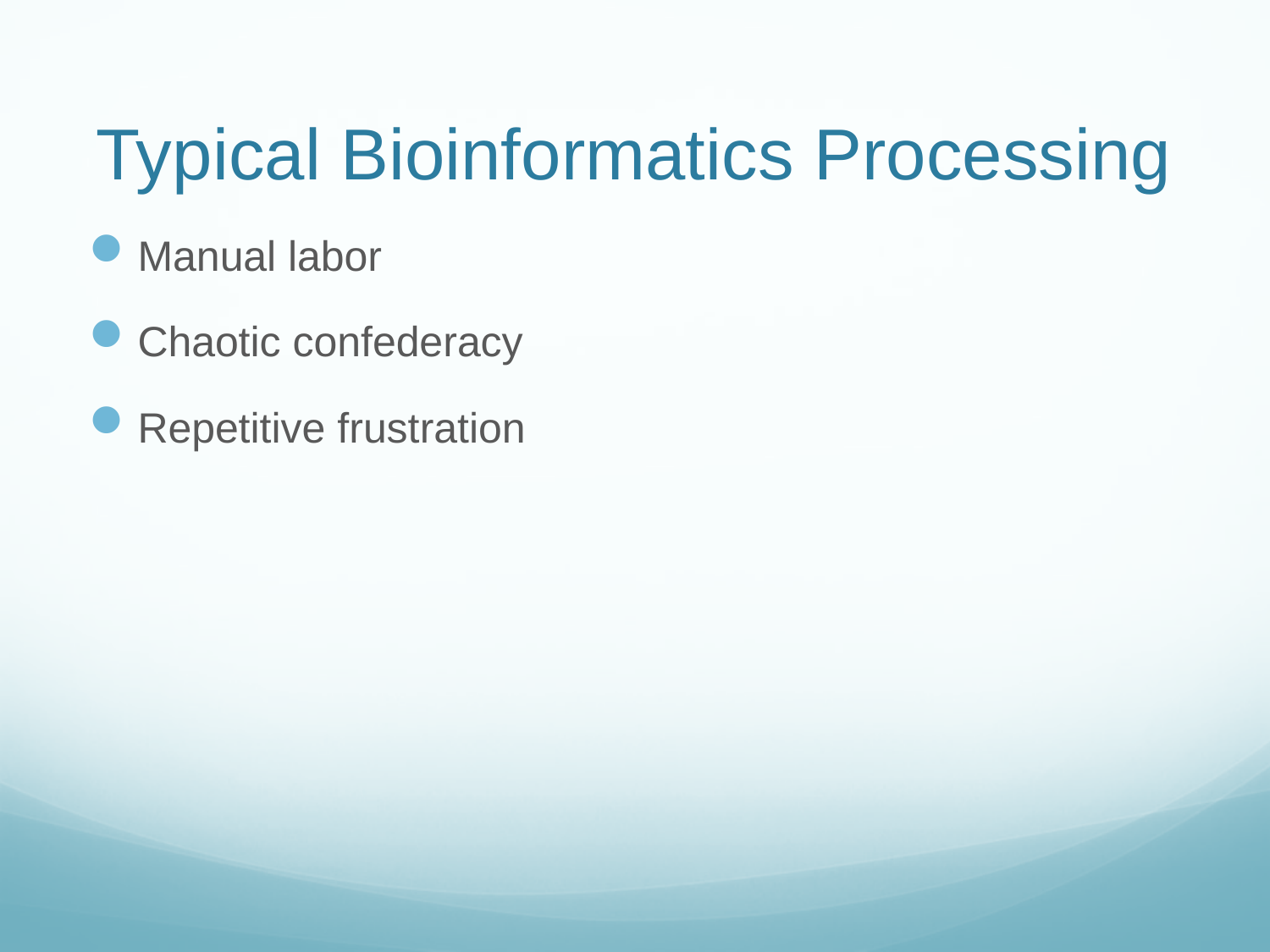

# Typical Bioinformatics Processing
Manual labor
Chaotic confederacy
Repetitive frustration